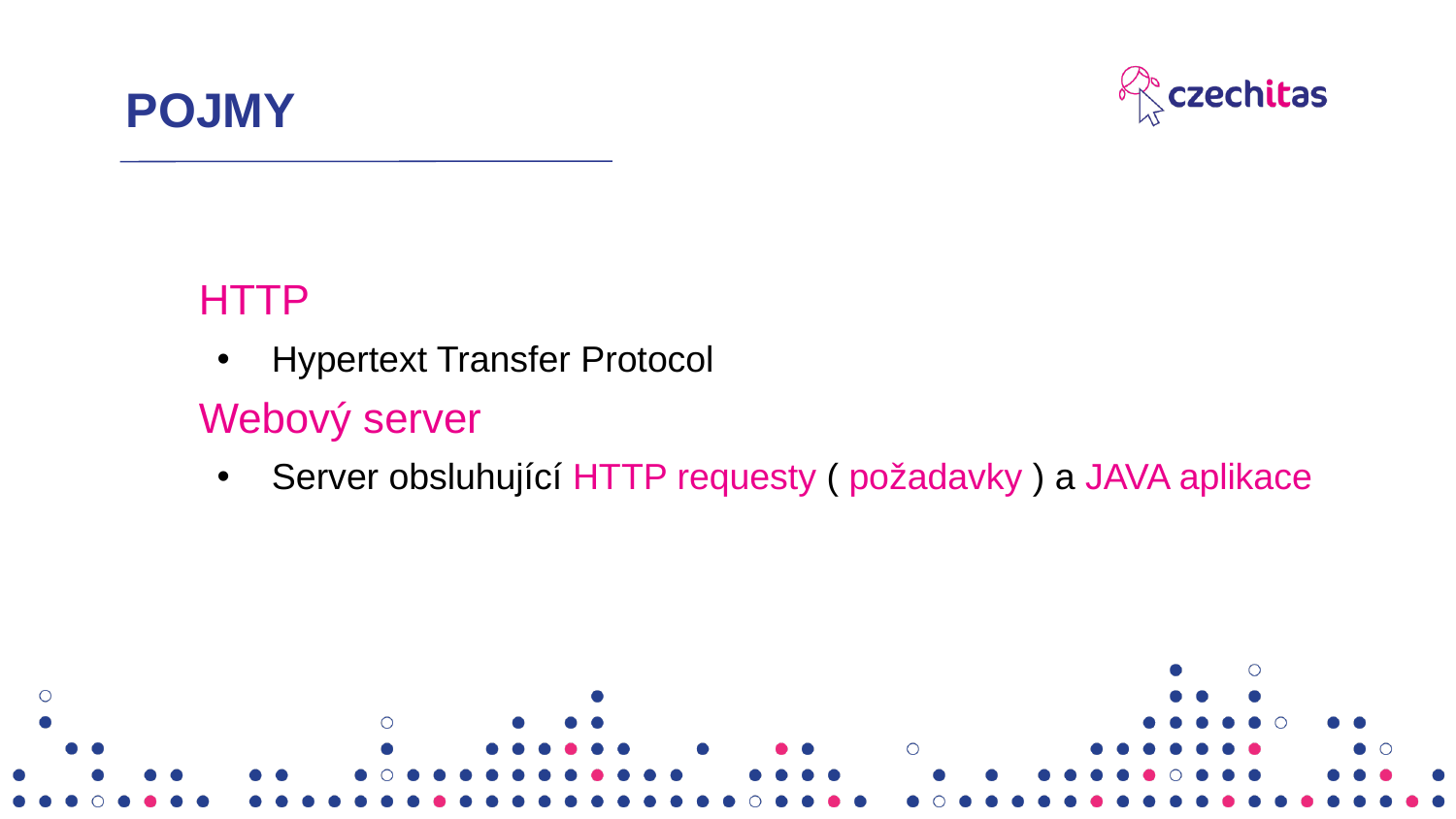

# POJMY
HTTP
Hypertext Transfer Protocol
Webový server
Server obsluhující HTTP requesty ( požadavky ) a JAVA aplikace